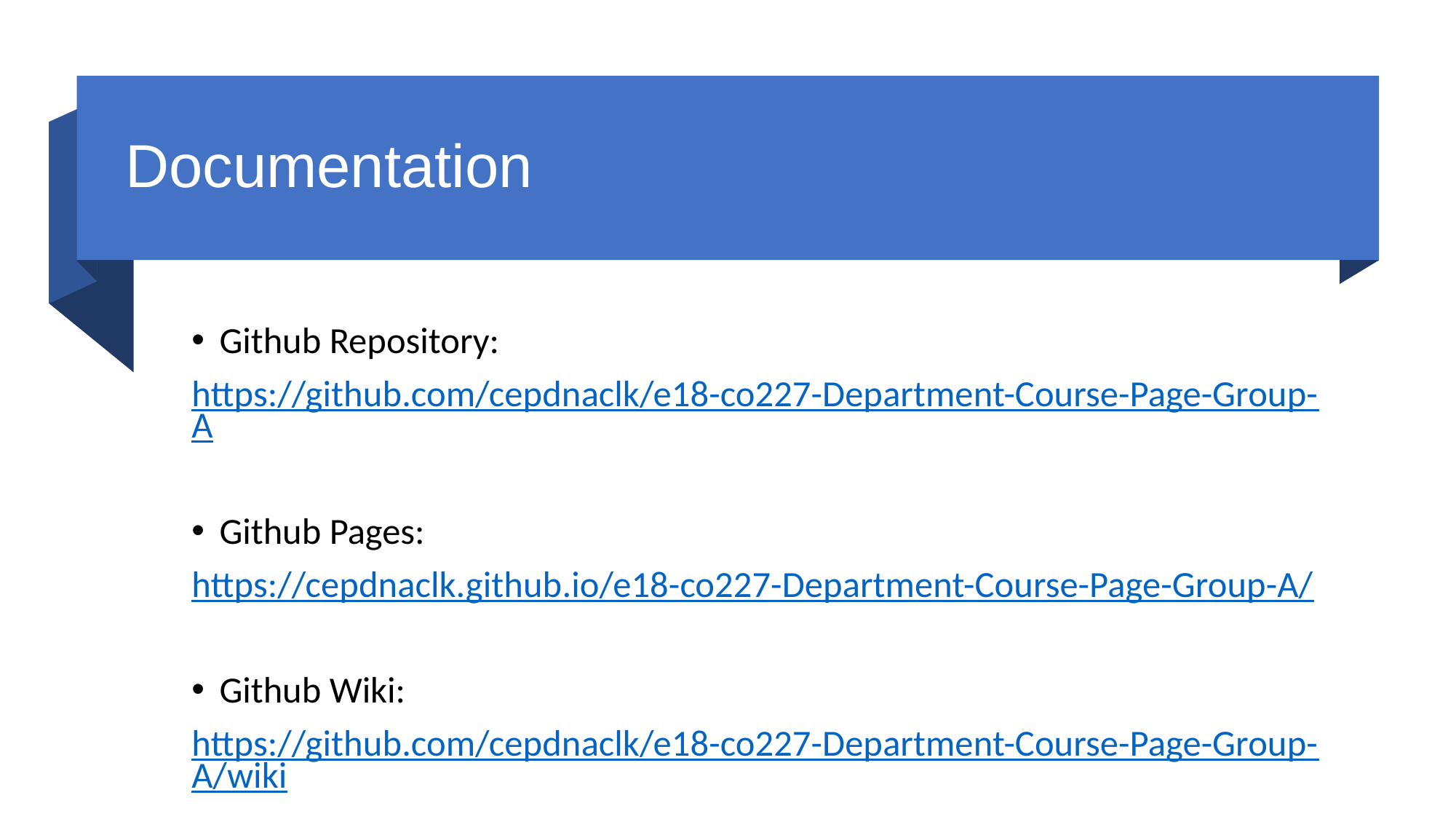

# Documentation

Github Repository:
https://github.com/cepdnaclk/e18-co227-Department-Course-Page-Group-A

Github Pages:
https://cepdnaclk.github.io/e18-co227-Department-Course-Page-Group-A/

Github Wiki:
https://github.com/cepdnaclk/e18-co227-Department-Course-Page-Group-A/wiki